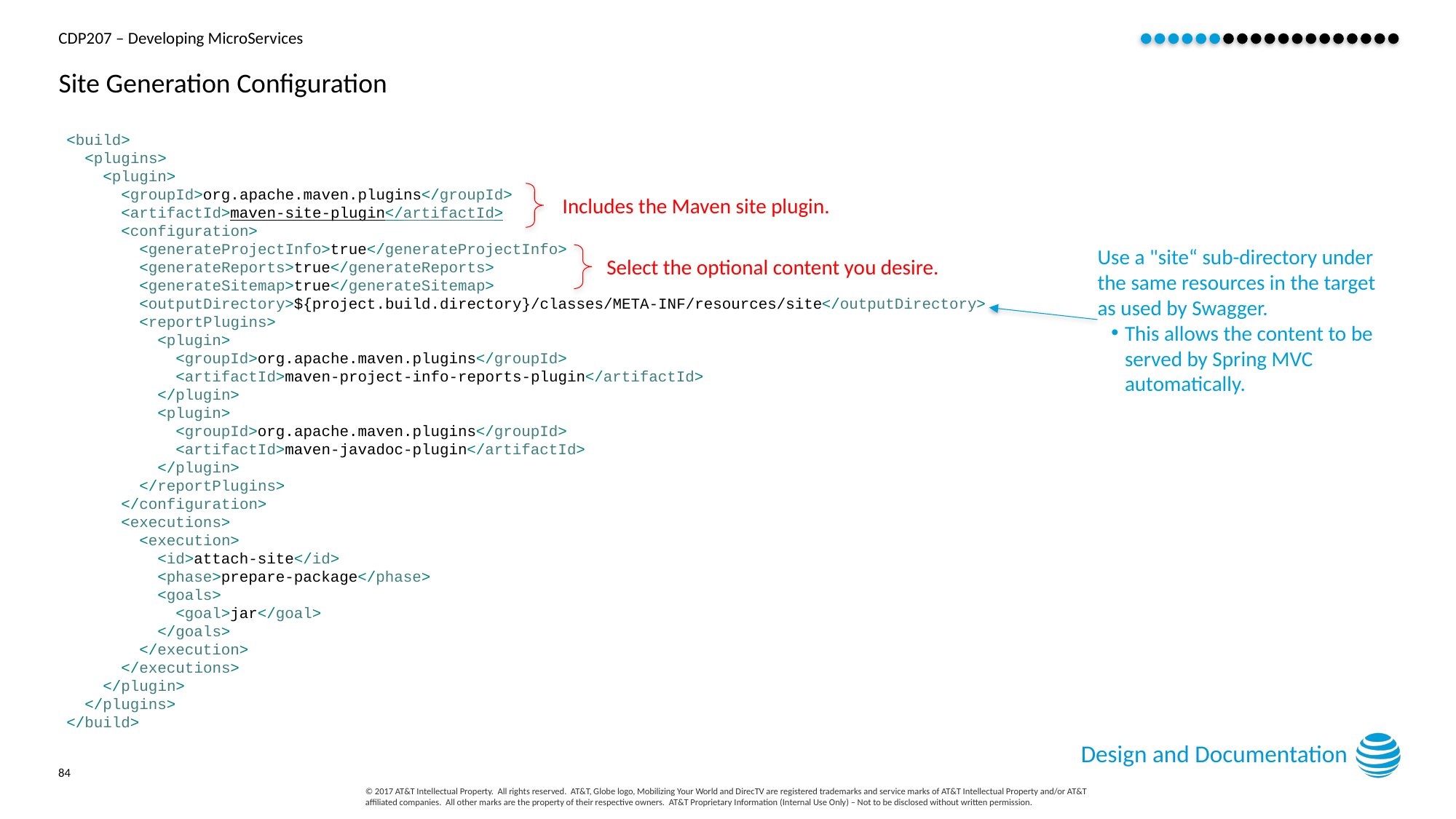

# Site Generation Configuration
      <build>
        <plugins>
          <plugin>
            <groupId>org.apache.maven.plugins</groupId>
            <artifactId>maven-site-plugin</artifactId>
            <configuration>
              <generateProjectInfo>true</generateProjectInfo>
              <generateReports>true</generateReports>
              <generateSitemap>true</generateSitemap>
              <outputDirectory>${project.build.directory}/classes/META-INF/resources/site</outputDirectory>
              <reportPlugins>
                <plugin>
                  <groupId>org.apache.maven.plugins</groupId>
                  <artifactId>maven-project-info-reports-plugin</artifactId>
                </plugin>
                <plugin>
                  <groupId>org.apache.maven.plugins</groupId>
                  <artifactId>maven-javadoc-plugin</artifactId>
                </plugin>
              </reportPlugins>
            </configuration>
            <executions>
              <execution>
                <id>attach-site</id>
                <phase>prepare-package</phase>
                <goals>
                  <goal>jar</goal>
                </goals>
              </execution>
            </executions>
          </plugin>
        </plugins>
      </build>

Includes the Maven site plugin.
Use a "site“ sub-directory under the same resources in the target as used by Swagger.
This allows the content to be served by Spring MVC automatically.

Select the optional content you desire.
Design and Documentation
84